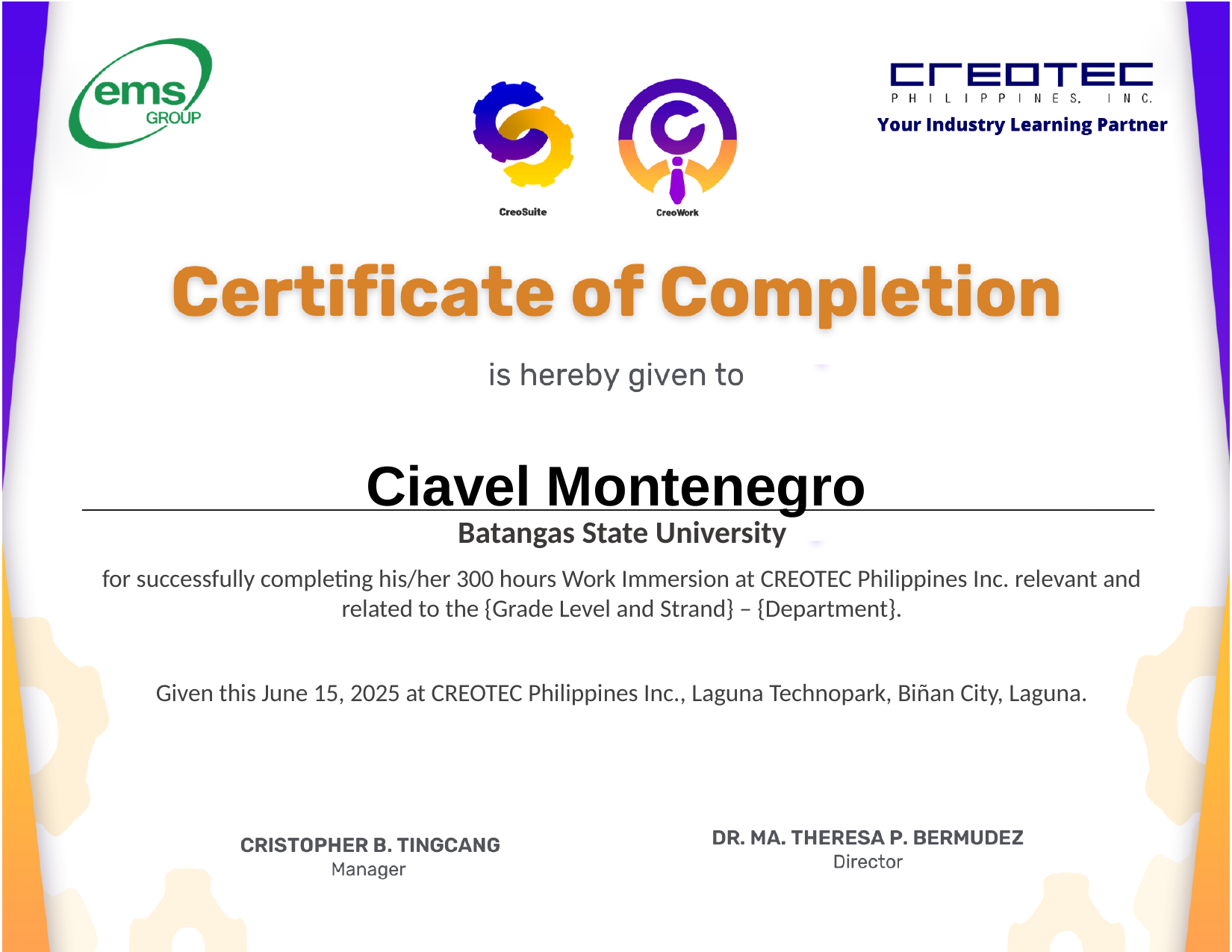

Ciavel Montenegro
Batangas State University
for successfully completing his/her 300 hours Work Immersion at CREOTEC Philippines Inc. relevant and related to the {Grade Level and Strand} – {Department}.

Given this June 15, 2025 at CREOTEC Philippines Inc., Laguna Technopark, Biñan City, Laguna.